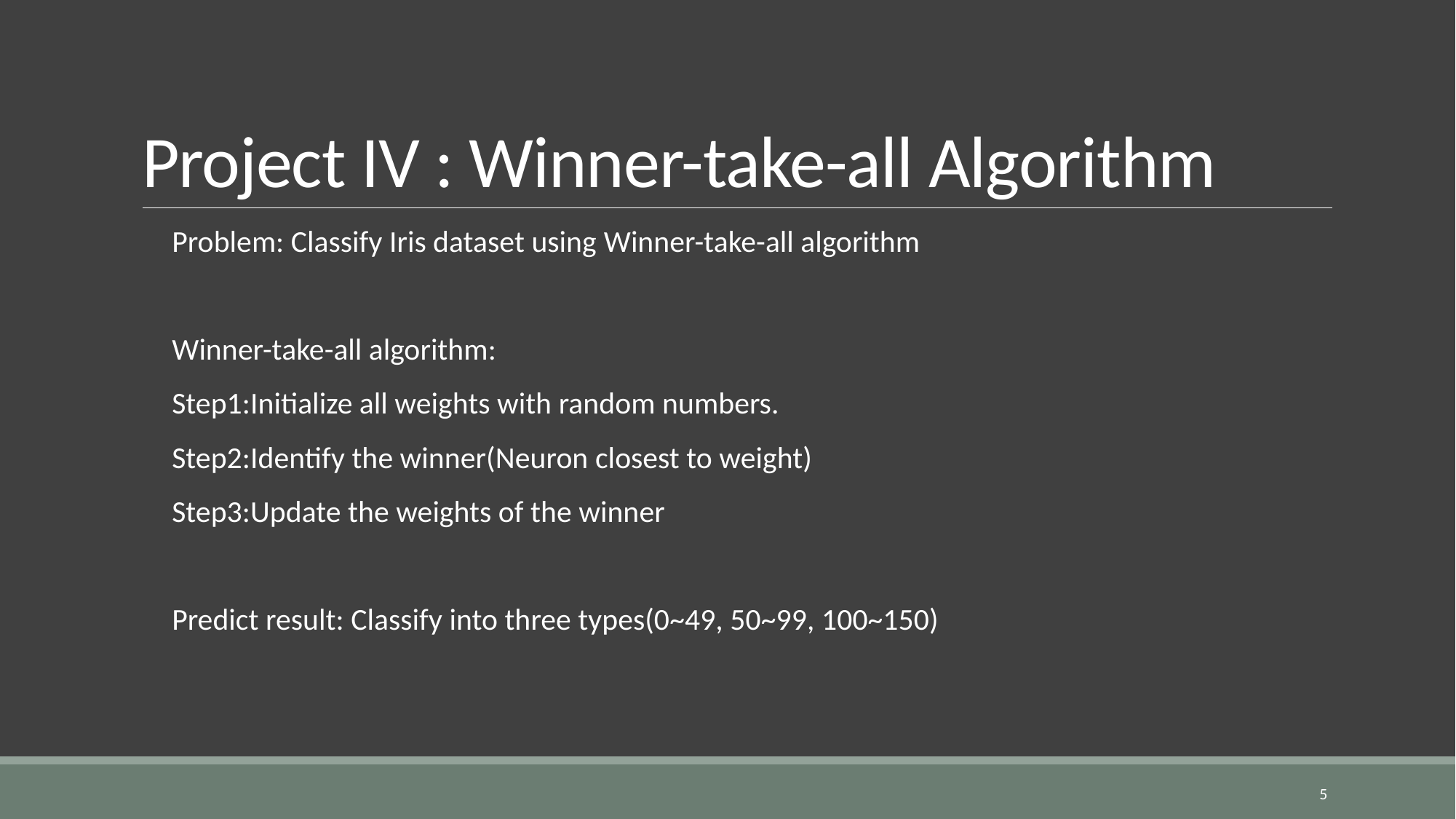

# Project IV : Winner-take-all Algorithm
Problem: Classify Iris dataset using Winner-take-all algorithm

Winner-take-all algorithm:
Step1:Initialize all weights with random numbers.
Step2:Identify the winner(Neuron closest to weight)
Step3:Update the weights of the winner

Predict result: Classify into three types(0~49, 50~99, 100~150)

5